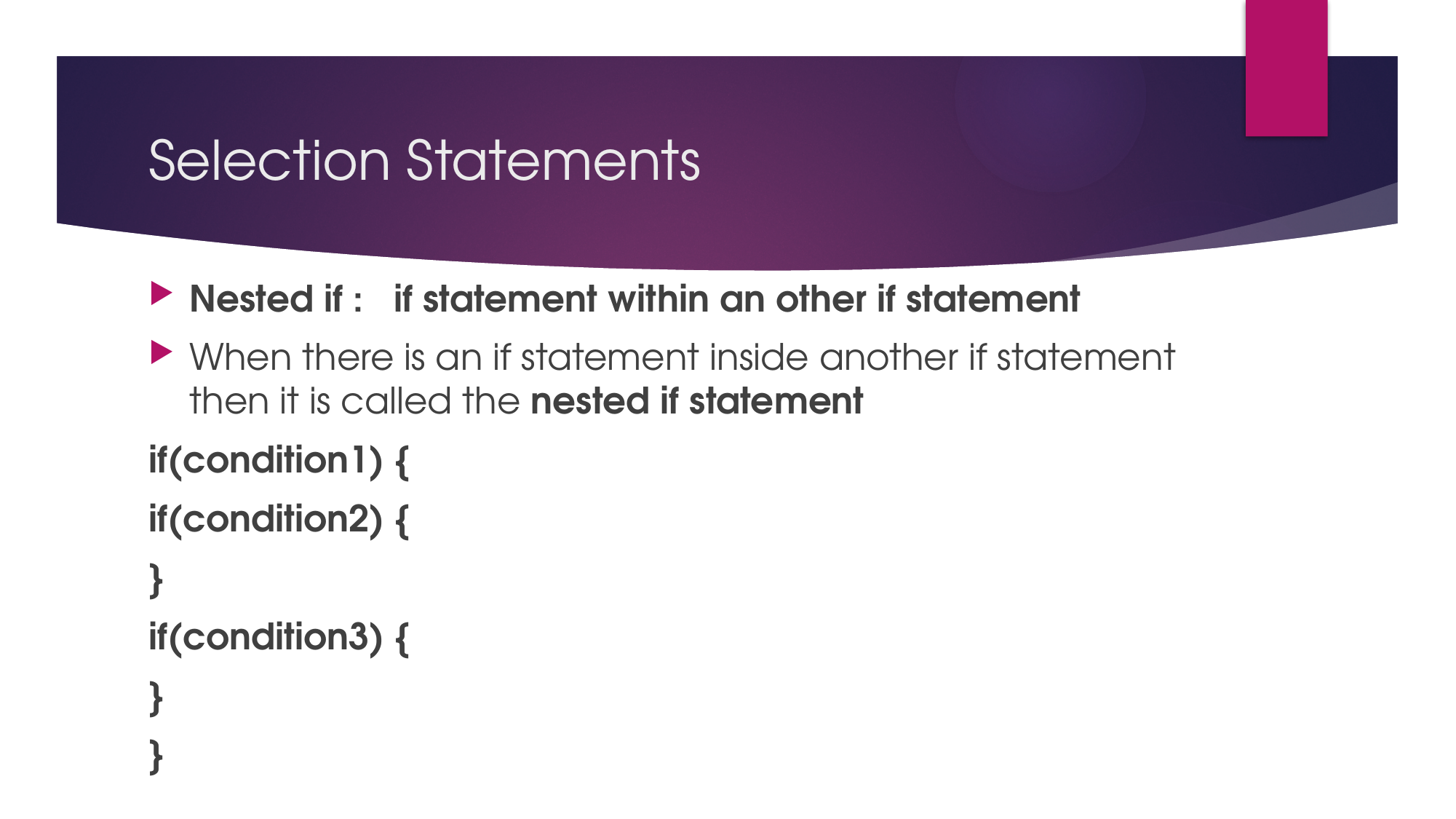

# Selection Statements
Nested if :   if statement within an other if statement
When there is an if statement inside another if statement then it is called the nested if statement
if(condition1) {
if(condition2) {
}
if(condition3) {
}
}